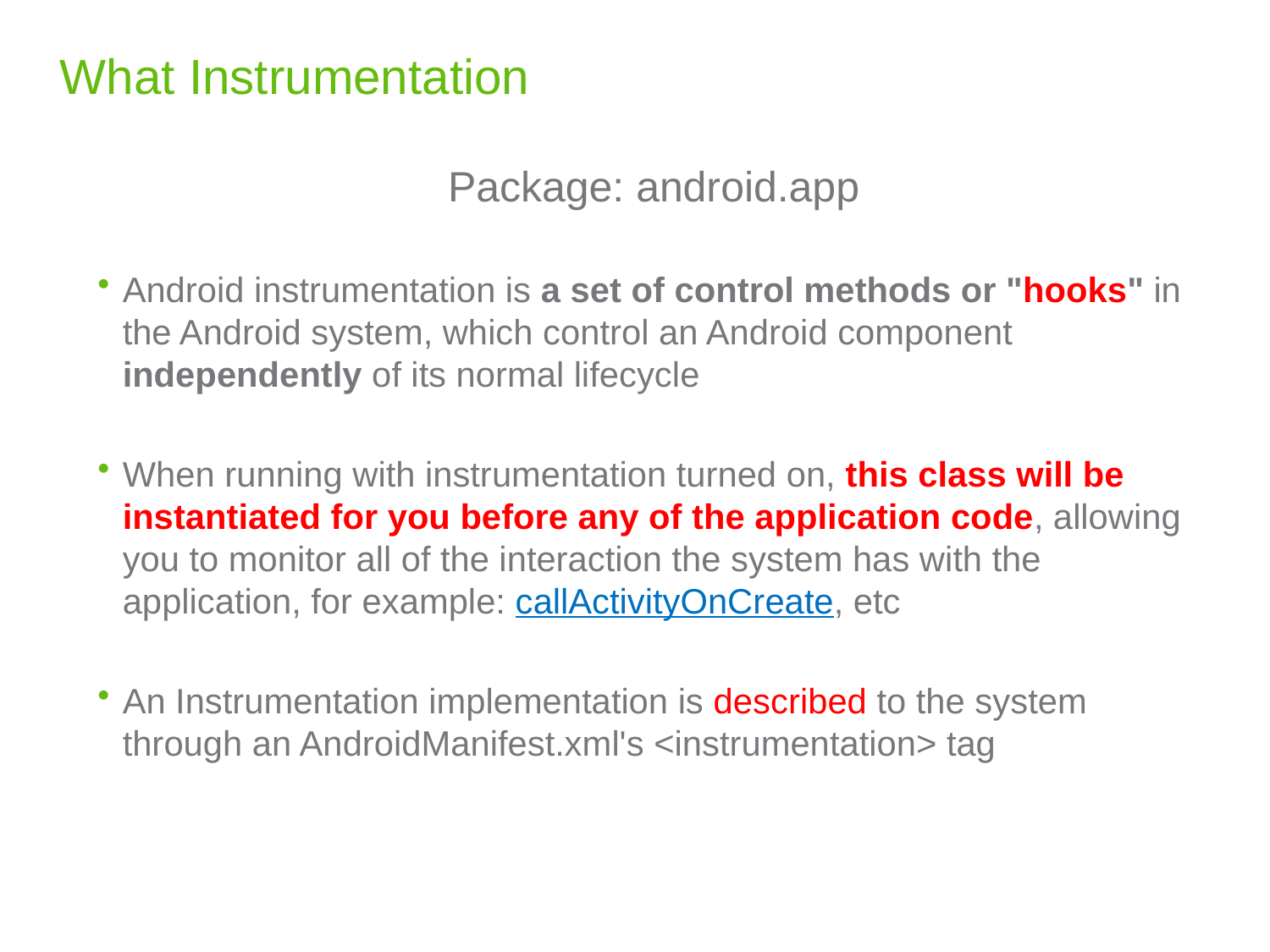

# What Instrumentation
Package: android.app

Android instrumentation is a set of control methods or "hooks" in the Android system, which control an Android component independently of its normal lifecycle

When running with instrumentation turned on, this class will be instantiated for you before any of the application code, allowing you to monitor all of the interaction the system has with the application, for example: callActivityOnCreate, etc

An Instrumentation implementation is described to the system through an AndroidManifest.xml's <instrumentation> tag